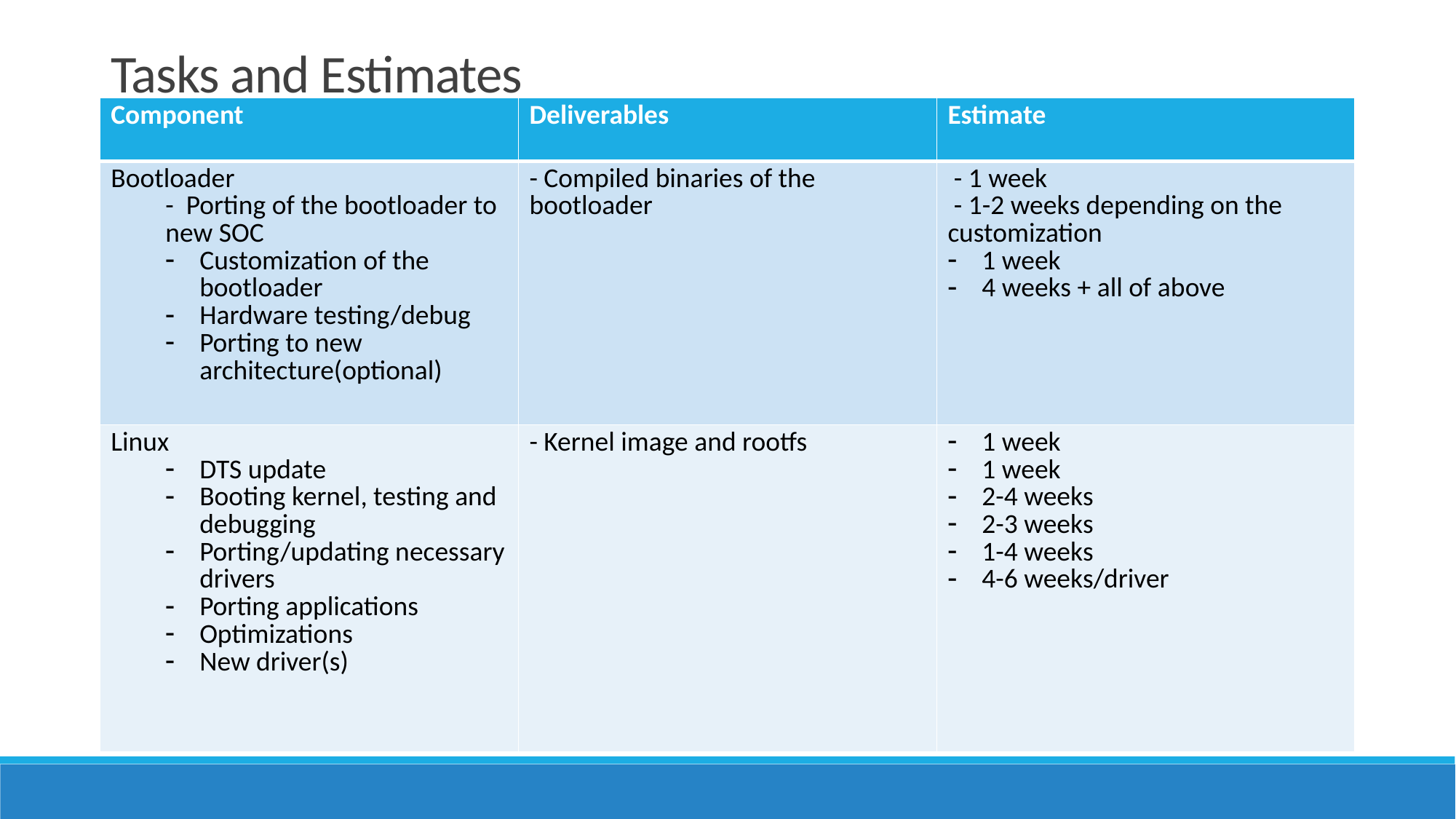

# Tasks and Estimates
| Component | Deliverables | Estimate |
| --- | --- | --- |
| Bootloader - Porting of the bootloader to new SOC Customization of the bootloader Hardware testing/debug Porting to new architecture(optional) | - Compiled binaries of the bootloader | - 1 week - 1-2 weeks depending on the customization 1 week 4 weeks + all of above |
| Linux DTS update Booting kernel, testing and debugging Porting/updating necessary drivers Porting applications Optimizations New driver(s) | - Kernel image and rootfs | 1 week 1 week 2-4 weeks 2-3 weeks 1-4 weeks 4-6 weeks/driver |